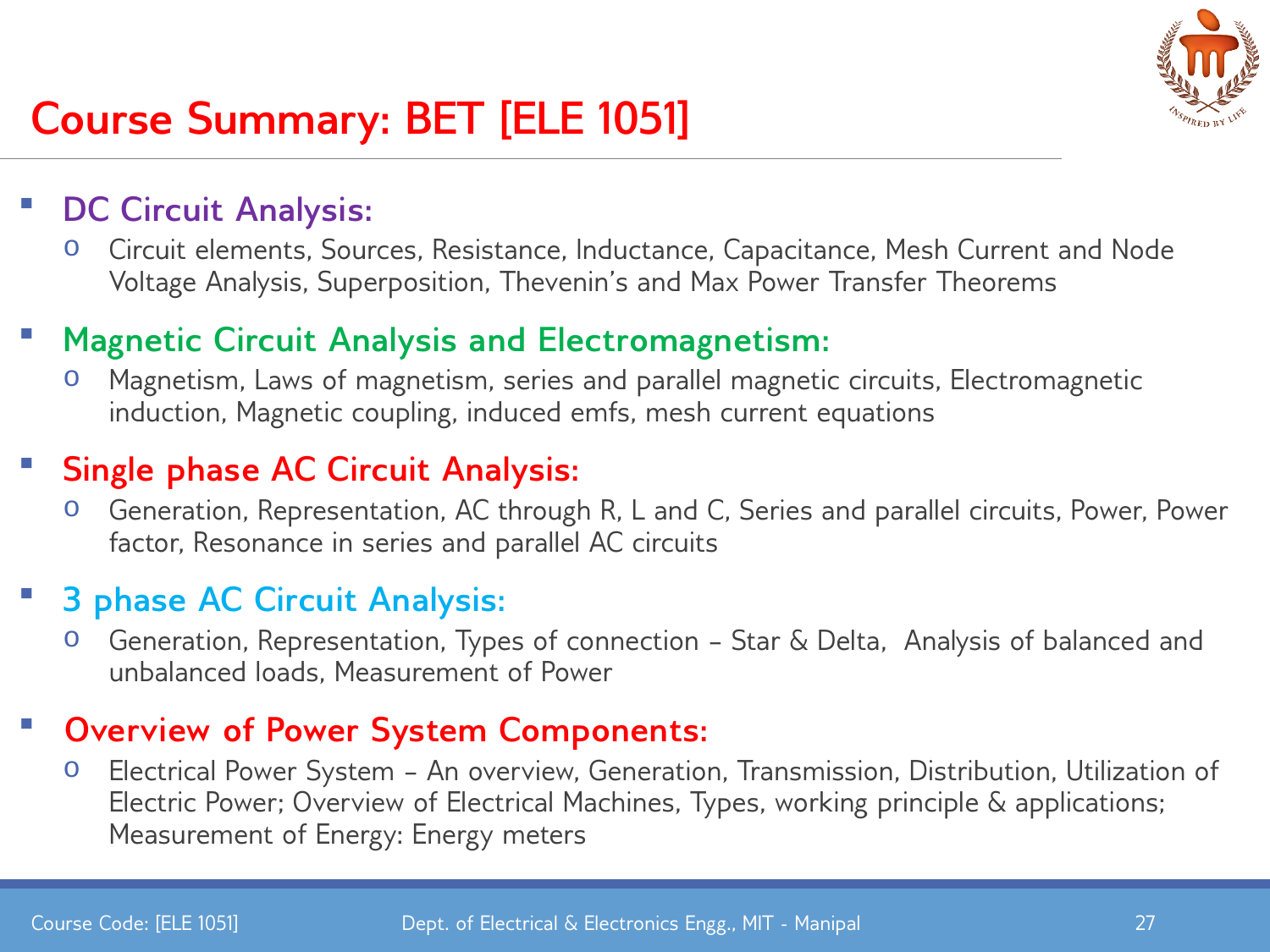

# Course Summary: BET [ELE 1051]
DC Circuit Analysis:
Circuit elements, Sources, Resistance, Inductance, Capacitance, Mesh Current and Node Voltage Analysis, Superposition, Thevenin’s and Max Power Transfer Theorems
Magnetic Circuit Analysis and Electromagnetism:
Magnetism, Laws of magnetism, series and parallel magnetic circuits, Electromagnetic induction, Magnetic coupling, induced emfs, mesh current equations
Single phase AC Circuit Analysis:
Generation, Representation, AC through R, L and C, Series and parallel circuits, Power, Power factor, Resonance in series and parallel AC circuits
3 phase AC Circuit Analysis:
Generation, Representation, Types of connection – Star & Delta,  Analysis of balanced and unbalanced loads, Measurement of Power
Overview of Power System Components:
Electrical Power System – An overview, Generation, Transmission, Distribution, Utilization of Electric Power; Overview of Electrical Machines, Types, working principle & applications; Measurement of Energy: Energy meters

Course Code: [ELE 1051]
Dept. of Electrical & Electronics Engg., MIT - Manipal
27